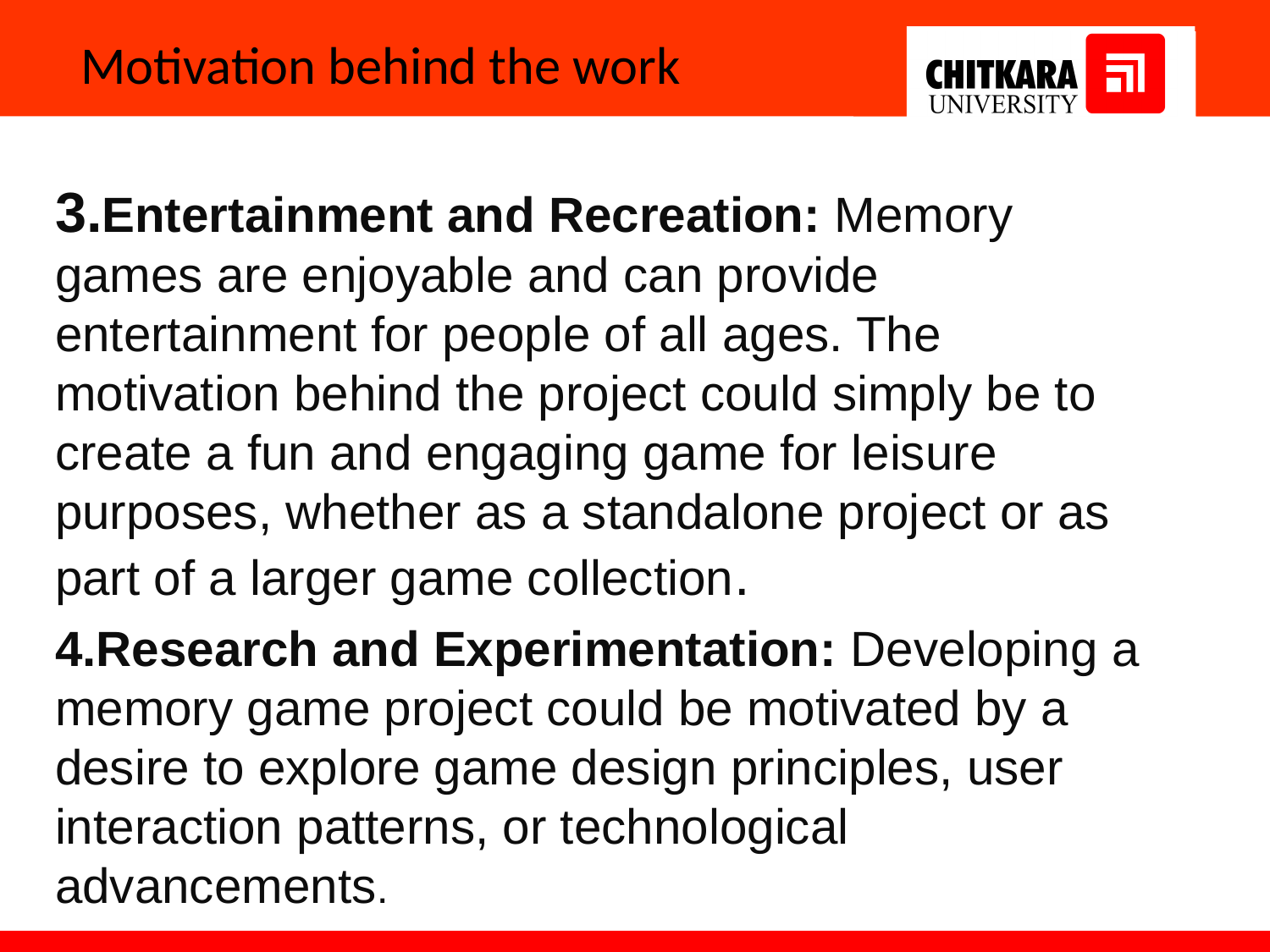

# Motivation behind the work
3.Entertainment and Recreation: Memory games are enjoyable and can provide entertainment for people of all ages. The motivation behind the project could simply be to create a fun and engaging game for leisure purposes, whether as a standalone project or as part of a larger game collection.
4.Research and Experimentation: Developing a memory game project could be motivated by a desire to explore game design principles, user interaction patterns, or technological advancements.